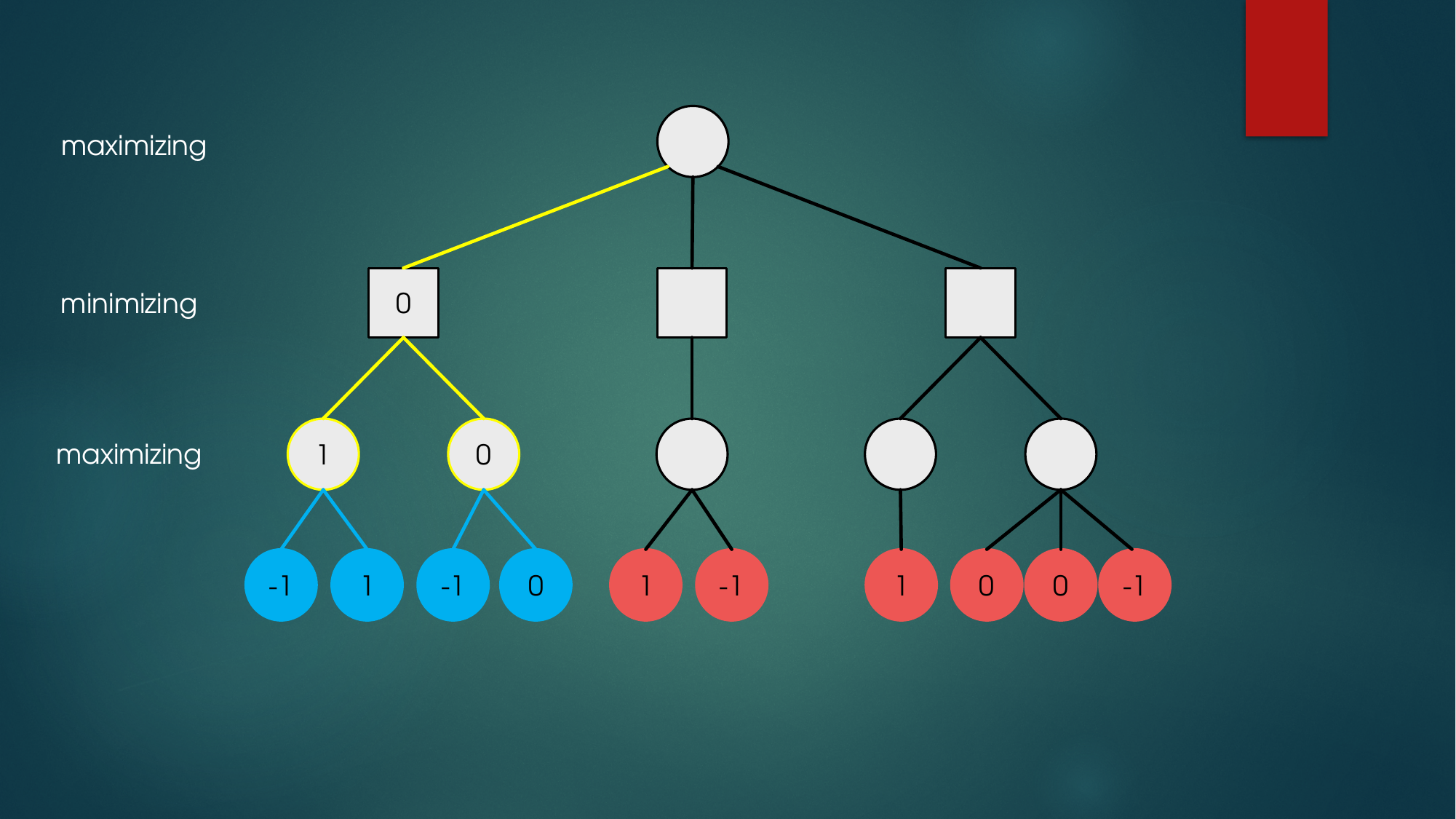

maximizing

0
minimizing

1
0

maximizing
-1
0
-1
1
-1
0
1
-1
1
0